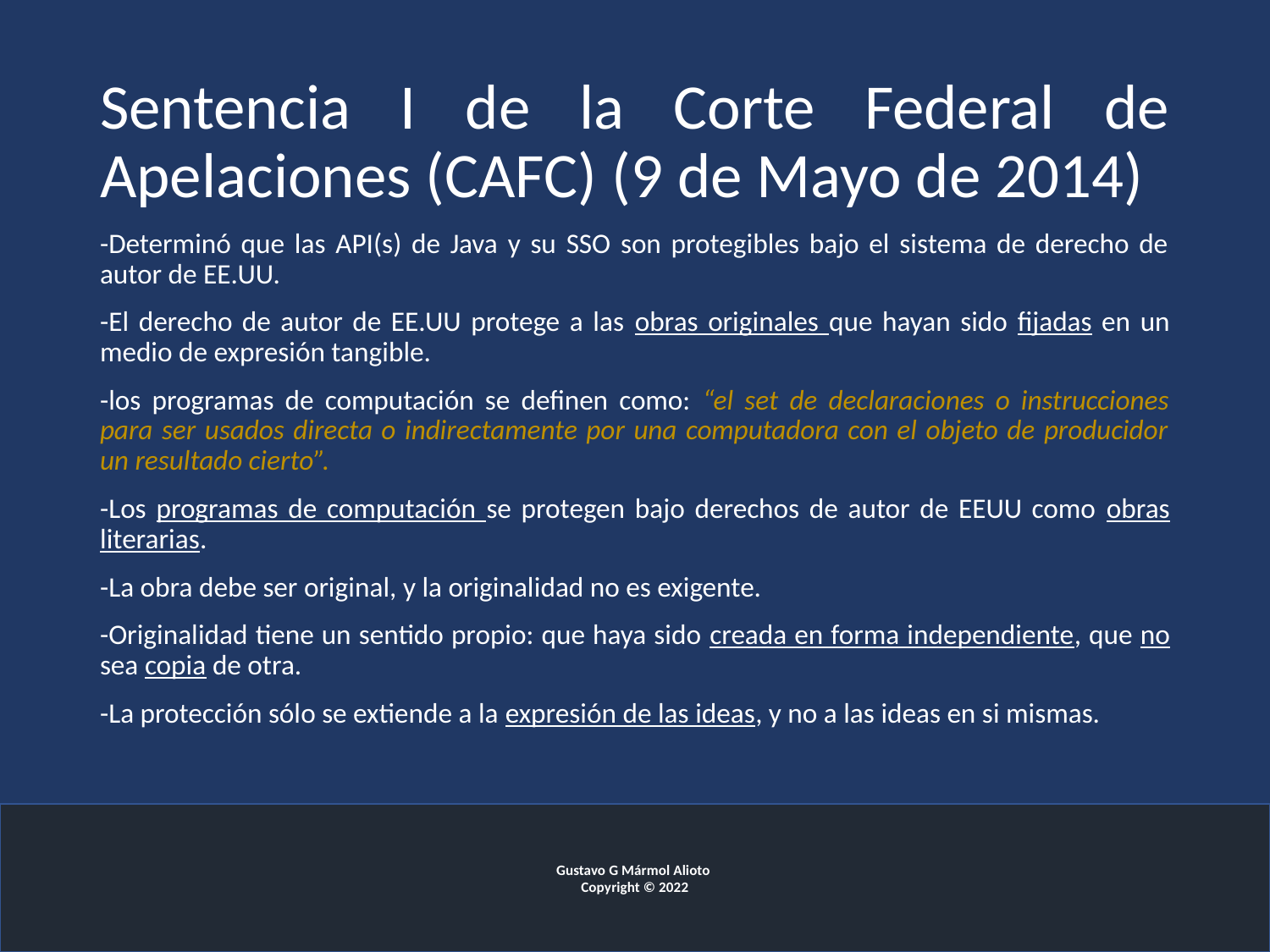

# Sentencia I de la Corte Federal de Apelaciones (CAFC) (9 de Mayo de 2014)
-Determinó que las API(s) de Java y su SSO son protegibles bajo el sistema de derecho de autor de EE.UU.
-El derecho de autor de EE.UU protege a las obras originales que hayan sido fijadas en un medio de expresión tangible.
-los programas de computación se definen como: “el set de declaraciones o instrucciones para ser usados directa o indirectamente por una computadora con el objeto de producidor un resultado cierto”.
-Los programas de computación se protegen bajo derechos de autor de EEUU como obras literarias.
-La obra debe ser original, y la originalidad no es exigente.
-Originalidad tiene un sentido propio: que haya sido creada en forma independiente, que no sea copia de otra.
-La protección sólo se extiende a la expresión de las ideas, y no a las ideas en si mismas.
Gustavo G Mármol Alioto
Copyright © 2022